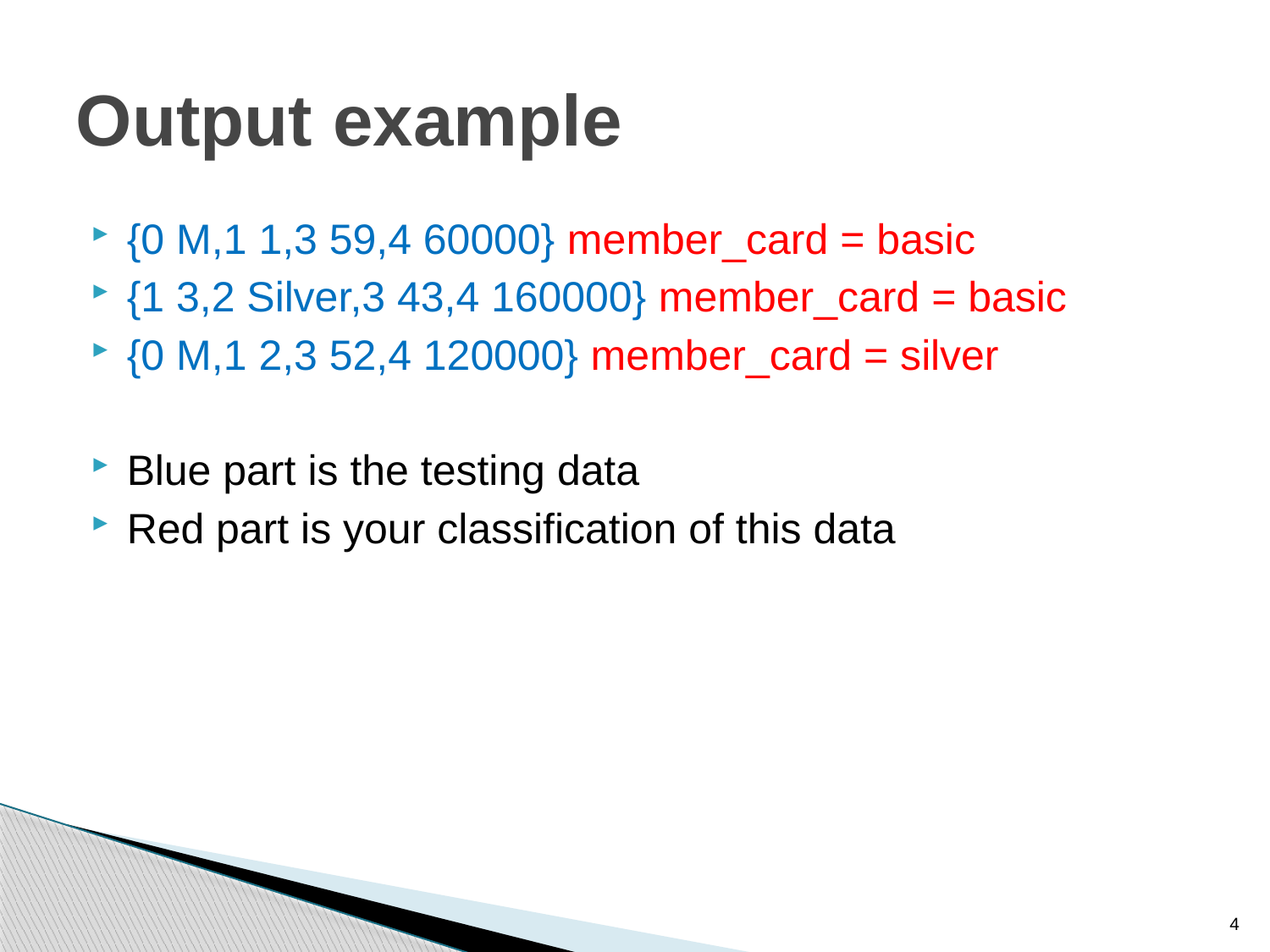

# Output example
{0 M,1 1,3 59,4 60000} member_card = basic
{1 3,2 Silver,3 43,4 160000} member_card = basic
{0 M,1 2,3 52,4 120000} member_card = silver

Blue part is the testing data
Red part is your classification of this data
4